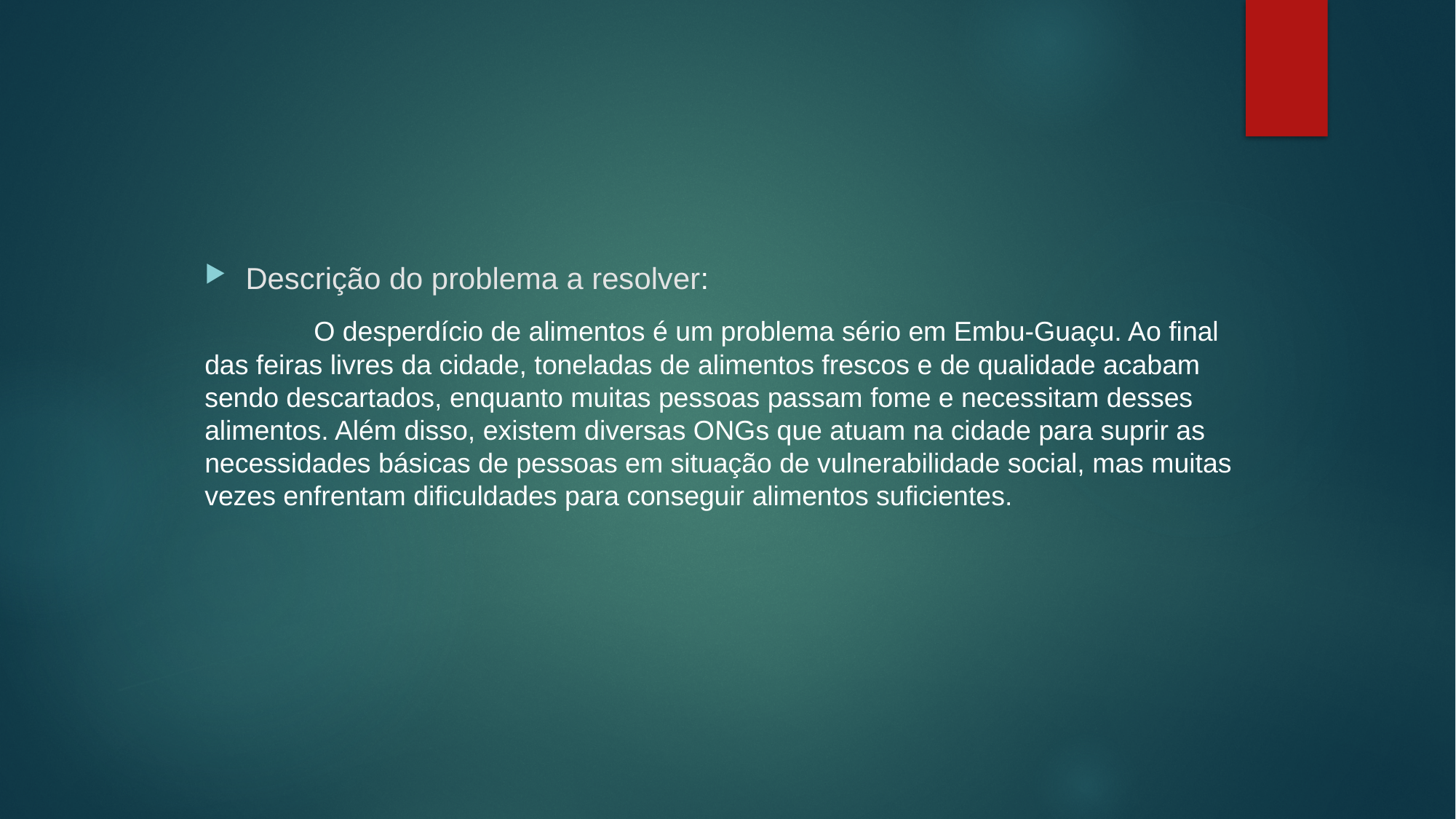

Descrição do problema a resolver:
	O desperdício de alimentos é um problema sério em Embu-Guaçu. Ao final das feiras livres da cidade, toneladas de alimentos frescos e de qualidade acabam sendo descartados, enquanto muitas pessoas passam fome e necessitam desses alimentos. Além disso, existem diversas ONGs que atuam na cidade para suprir as necessidades básicas de pessoas em situação de vulnerabilidade social, mas muitas vezes enfrentam dificuldades para conseguir alimentos suficientes.